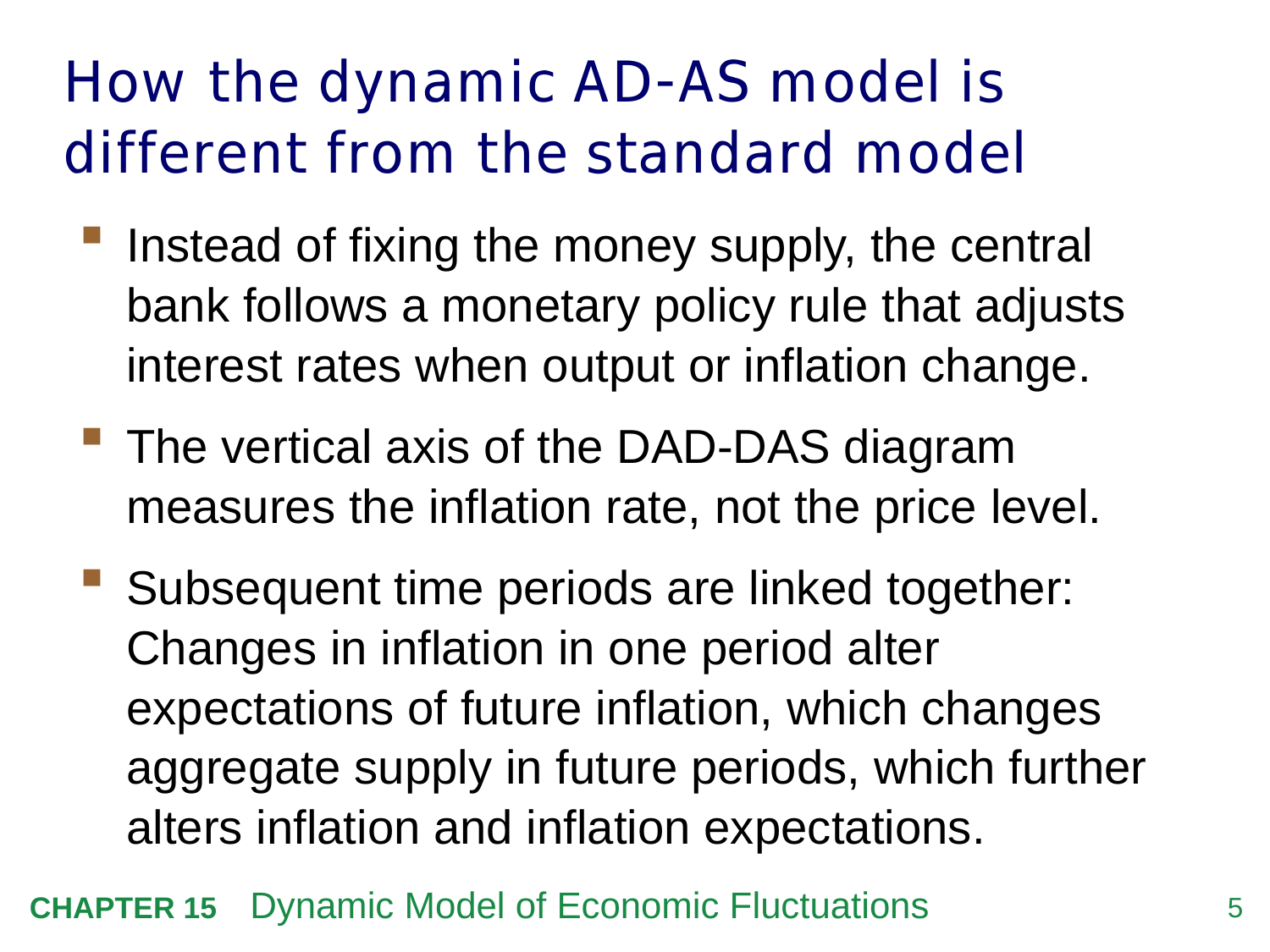

# How the dynamic AD-AS model is different from the standard model
Instead of fixing the money supply, the central bank follows a monetary policy rule that adjusts interest rates when output or inflation change.
The vertical axis of the DAD-DAS diagram measures the inflation rate, not the price level.
Subsequent time periods are linked together:
Changes in inflation in one period alter expectations of future inflation, which changes aggregate supply in future periods, which further alters inflation and inflation expectations.